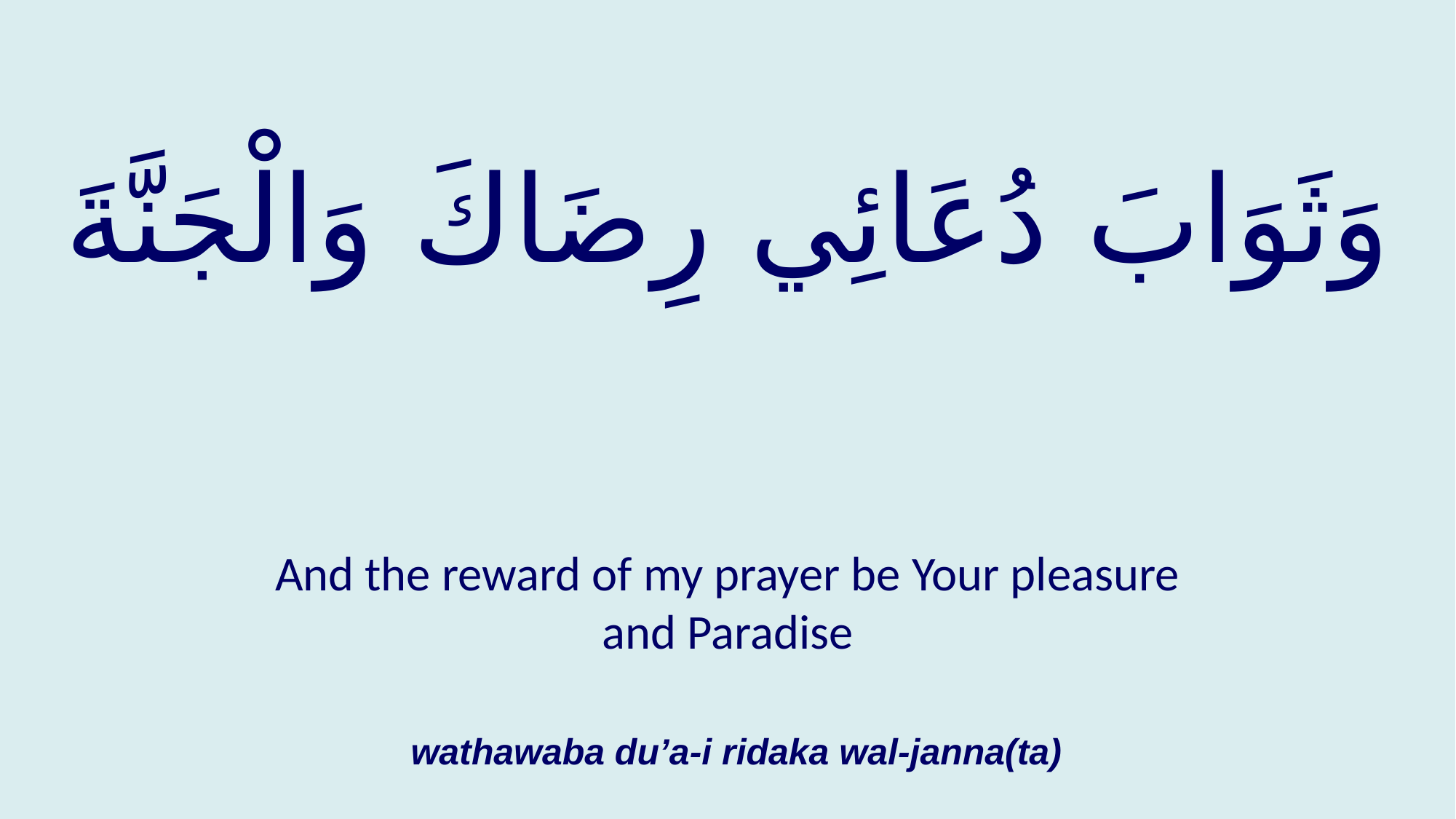

# وَثَوَابَ دُعَائِي رِضَاكَ وَالْجَنَّةَ
And the reward of my prayer be Your pleasure and Paradise
wathawaba du’a-i ridaka wal-janna(ta)